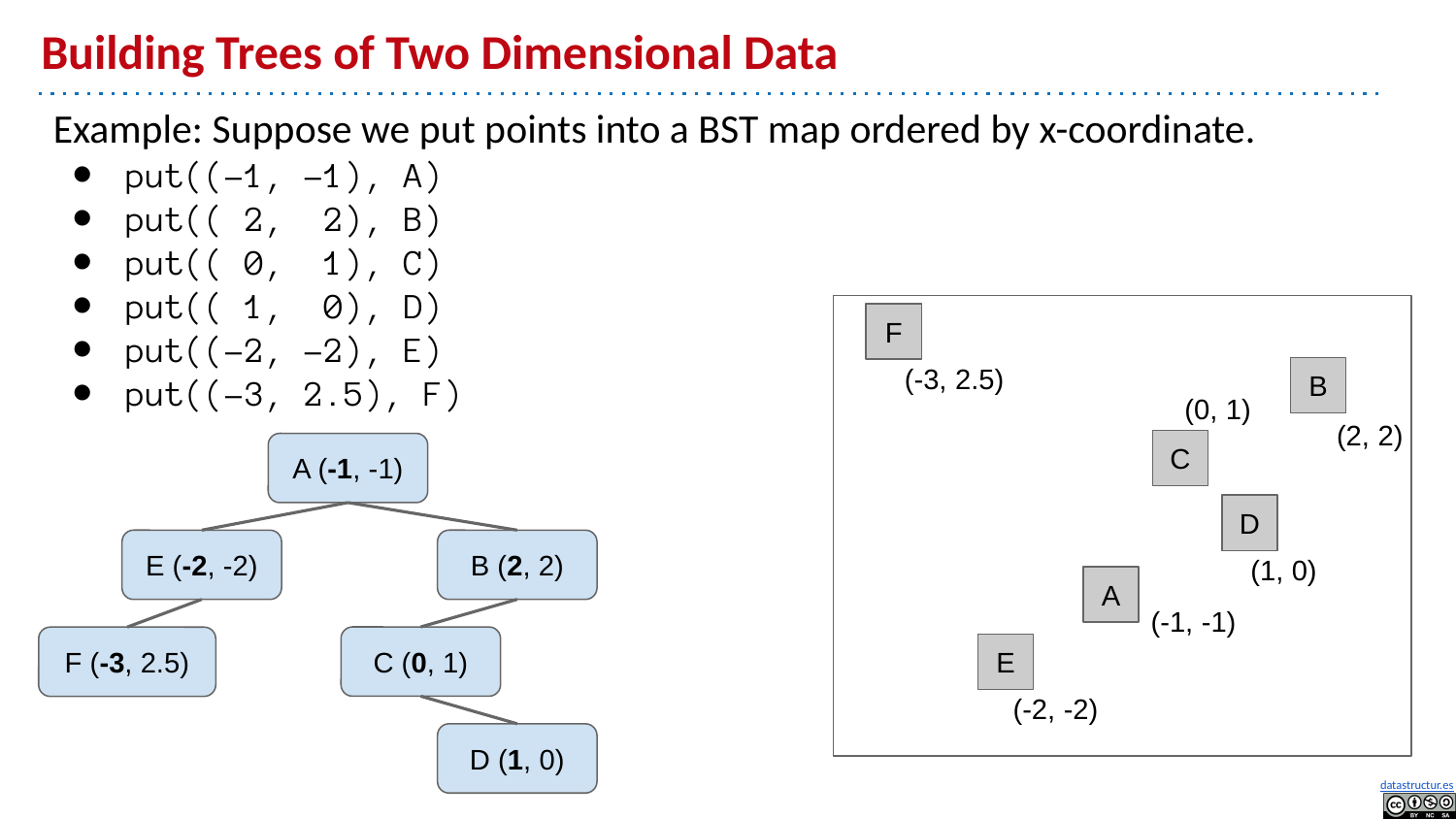

# Building Trees of Two Dimensional Data
Example: Suppose we put points into a BST map ordered by x-coordinate.
put((-1, -1), A)
put(( 2,  2), B)
put(( 0,  1), C)
put(( 1,  0), D)
put((-2, -2), E)
put((-3, 2.5), F)

F
(-3, 2.5)
B
(0, 1)
(2, 2)
C
A (-1, -1)
D
E (-2, -2)
B (2, 2)
(1, 0)
A
(-1, -1)
C (0, 1)
F (-3, 2.5)
E
(-2, -2)
D (1, 0)